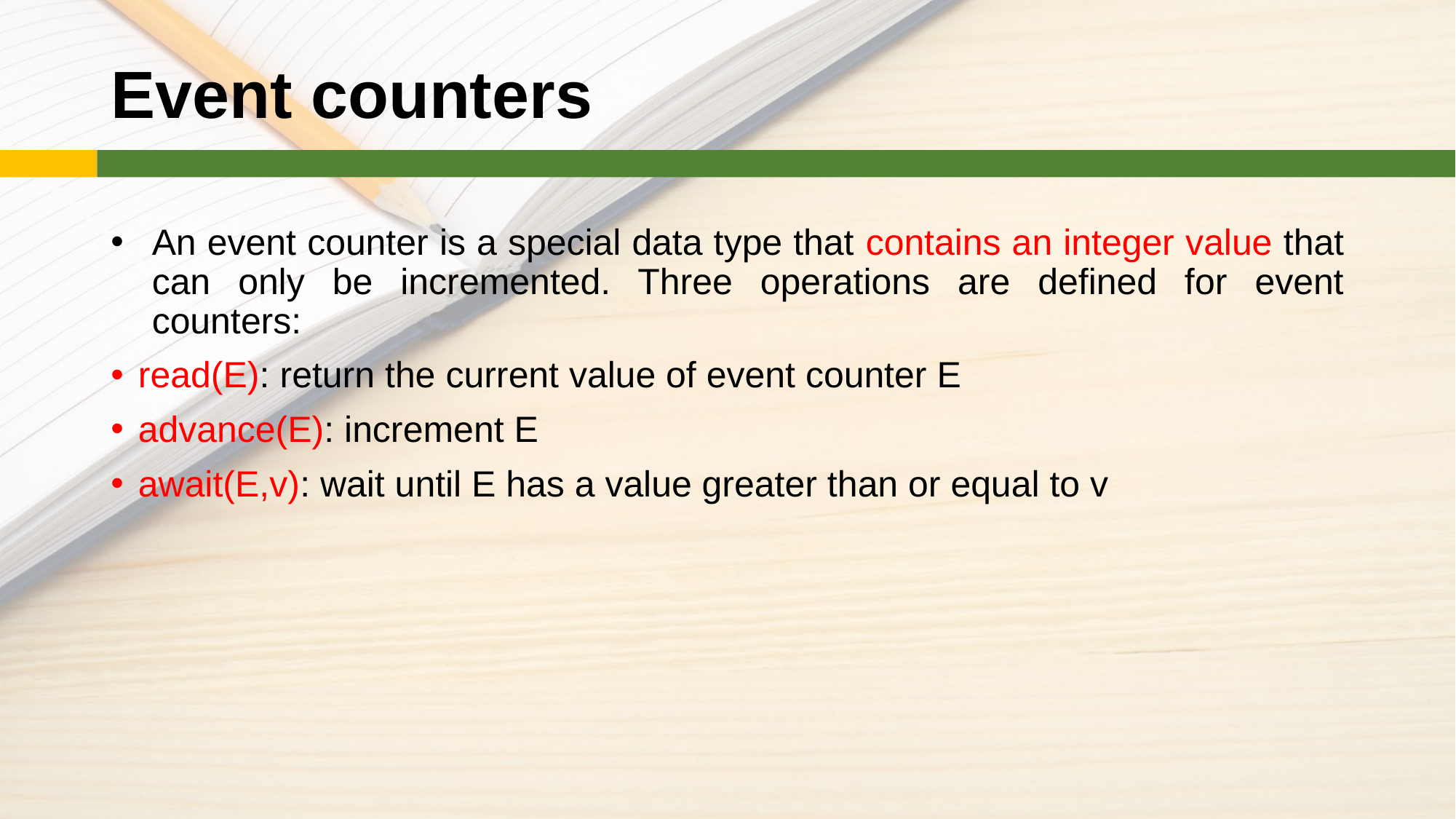

# Event counters
An event counter is a special data type that contains an integer value that can only be incremented. Three operations are defined for event counters:
read(E): return the current value of event counter E
advance(E): increment E
await(E,v): wait until E has a value greater than or equal to v